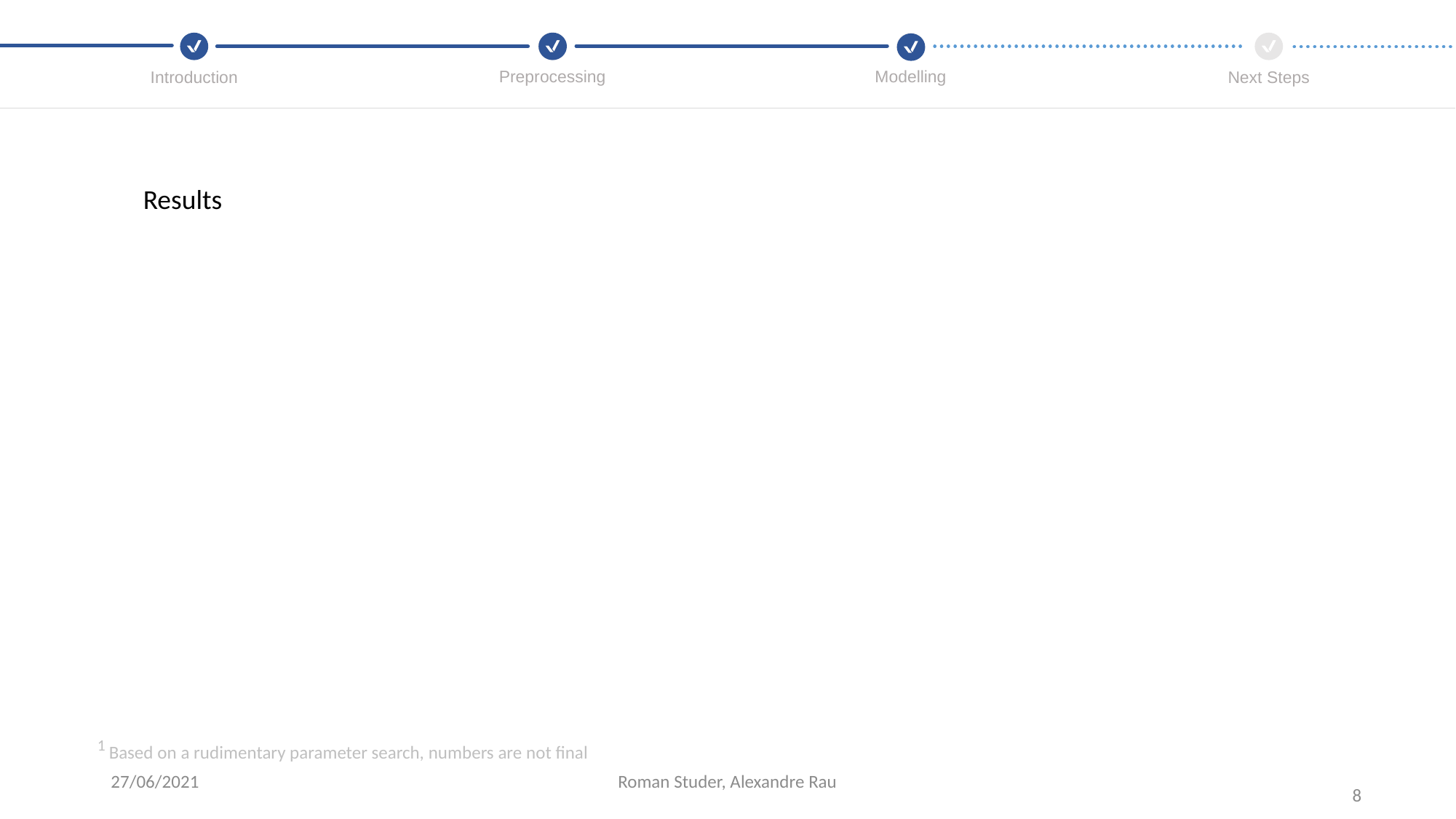

Modelling
Preprocessing
Introduction
Next Steps
Results
1 Based on a rudimentary parameter search, numbers are not final
27/06/2021
Roman Studer, Alexandre Rau
8